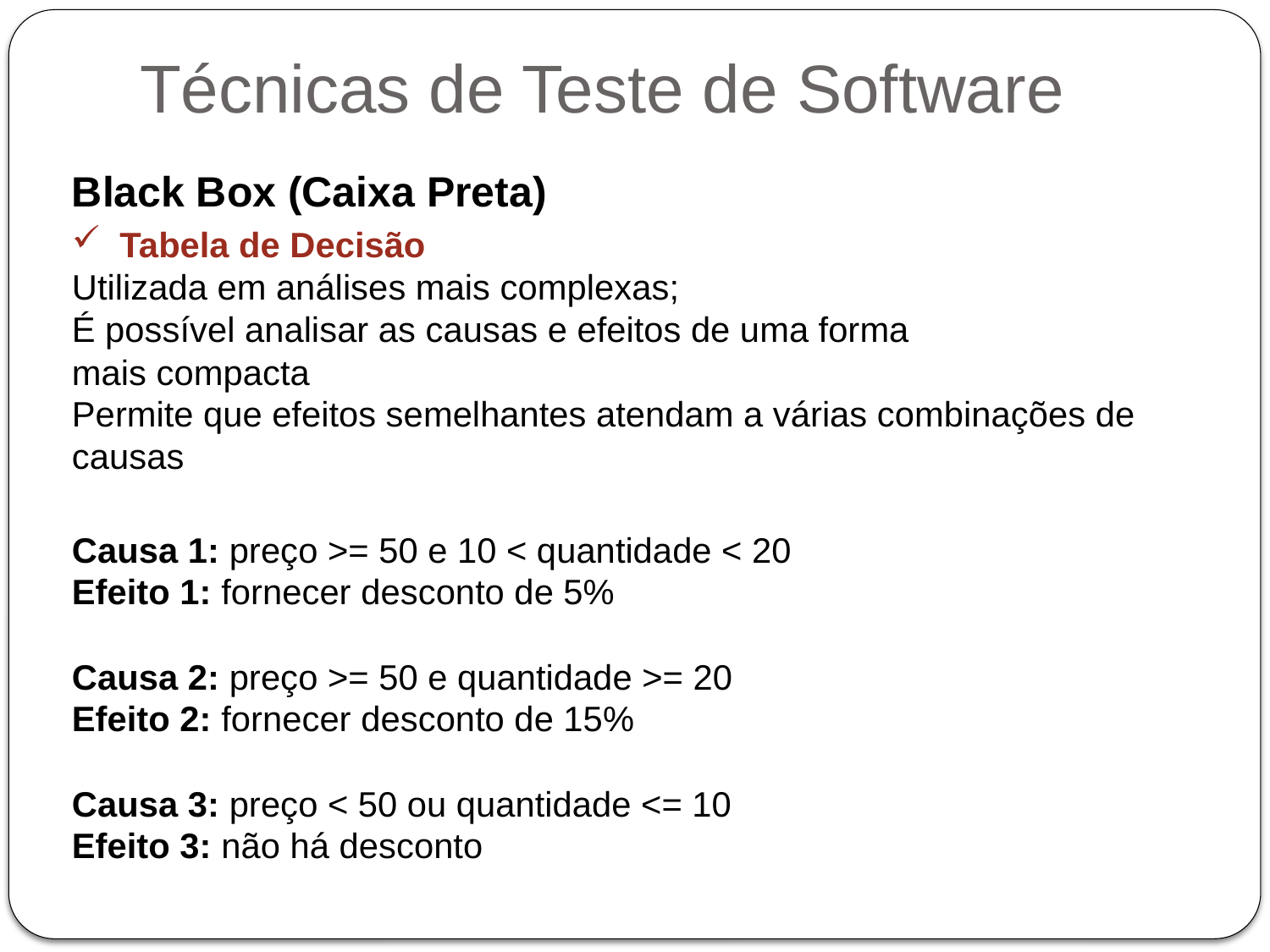

# Técnicas de Teste de Software
Black Box (Caixa Preta)
Tabela de Decisão
Utilizada em análises mais complexas;
É possível analisar as causas e efeitos de uma forma
mais compacta
Permite que efeitos semelhantes atendam a várias combinações de causas

Causa 1: preço >= 50 e 10 < quantidade < 20
Efeito 1: fornecer desconto de 5%

Causa 2: preço >= 50 e quantidade >= 20
Efeito 2: fornecer desconto de 15%

Causa 3: preço < 50 ou quantidade <= 10
Efeito 3: não há desconto